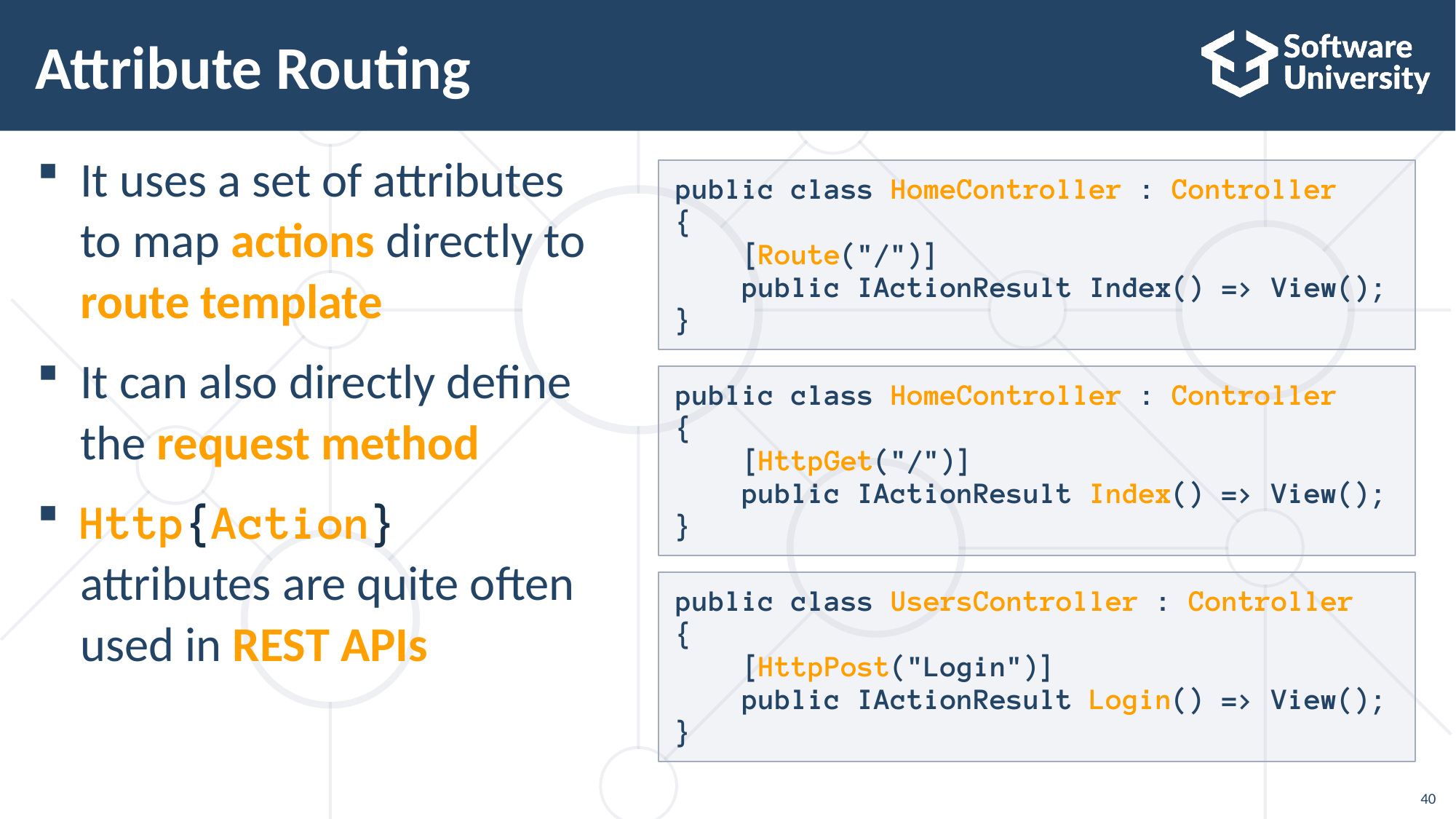

# Attribute Routing
It uses a set of attributes to map actions directly to route template
It can also directly define the request method
Http{Action} attributes are quite often used in REST APIs

public class HomeController : Controller
{
    [Route("/")]
    public IActionResult Index() => View();
}
public class HomeController : Controller
{
    [HttpGet("/")]
    public IActionResult Index() => View();
}
public class UsersController : Controller
{
    [HttpPost("Login")]
    public IActionResult Login() => View();
}
40